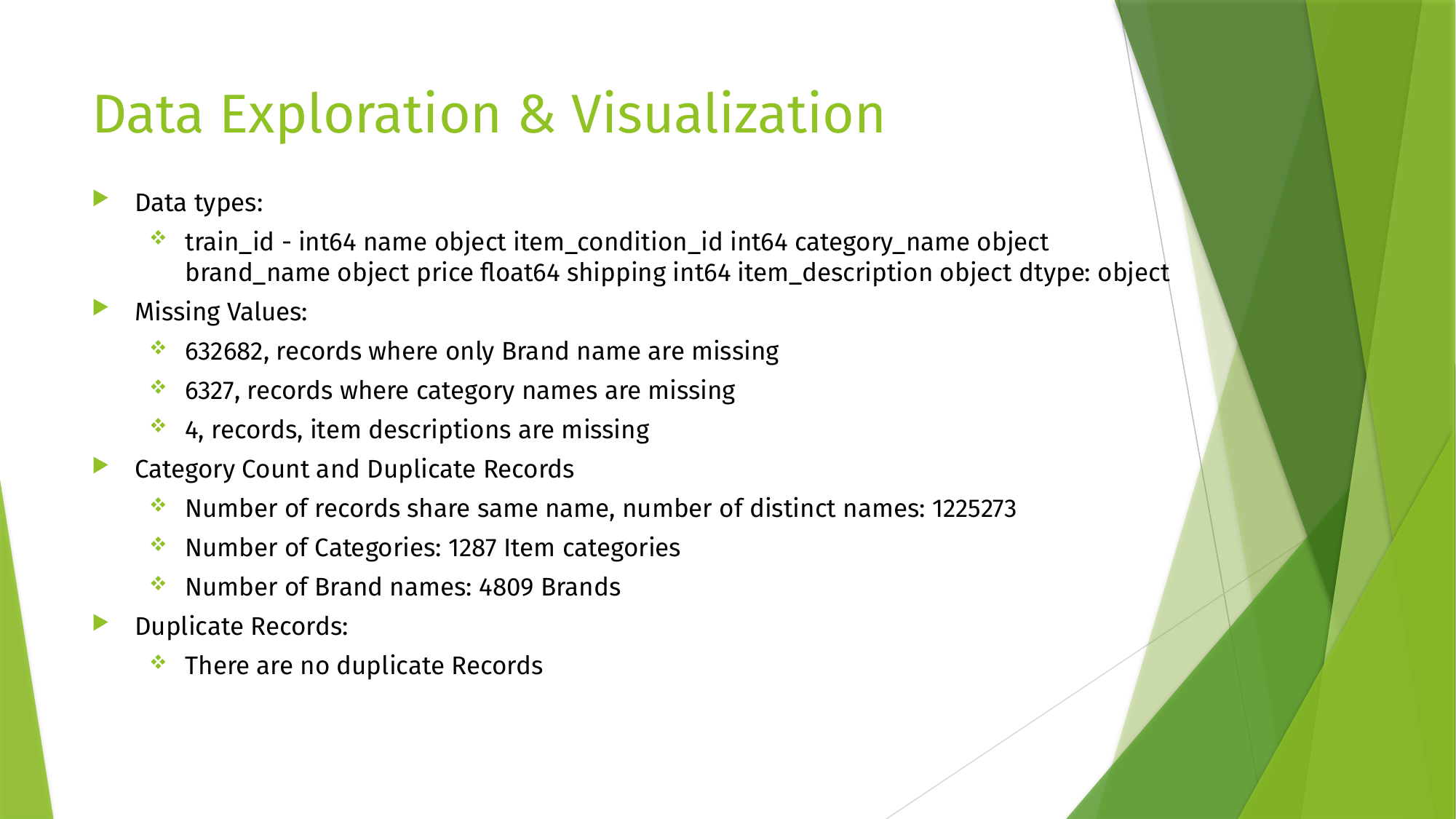

# Data Exploration & Visualization

Data types:
train_id - int64 name object item_condition_id int64 category_name object brand_name object price float64 shipping int64 item_description object dtype: object
Missing Values:
632682, records where only Brand name are missing
6327, records where category names are missing
4, records, item descriptions are missing
Category Count and Duplicate Records
Number of records share same name, number of distinct names: 1225273
Number of Categories: 1287 Item categories
Number of Brand names: 4809 Brands
Duplicate Records:
There are no duplicate Records